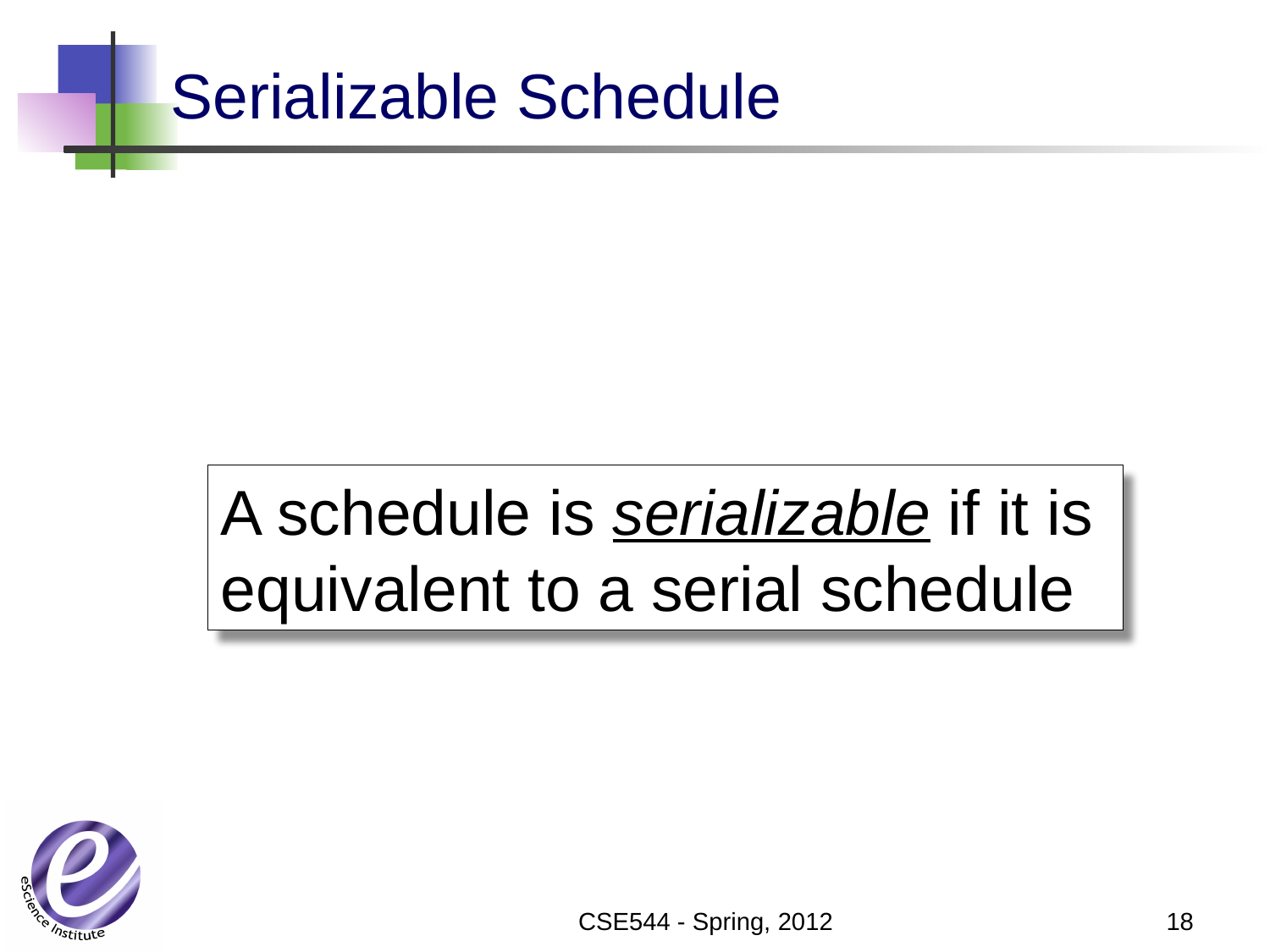

# Serializable Schedule
A schedule is serializable if it is
equivalent to a serial schedule
CSE544 - Spring, 2012
18